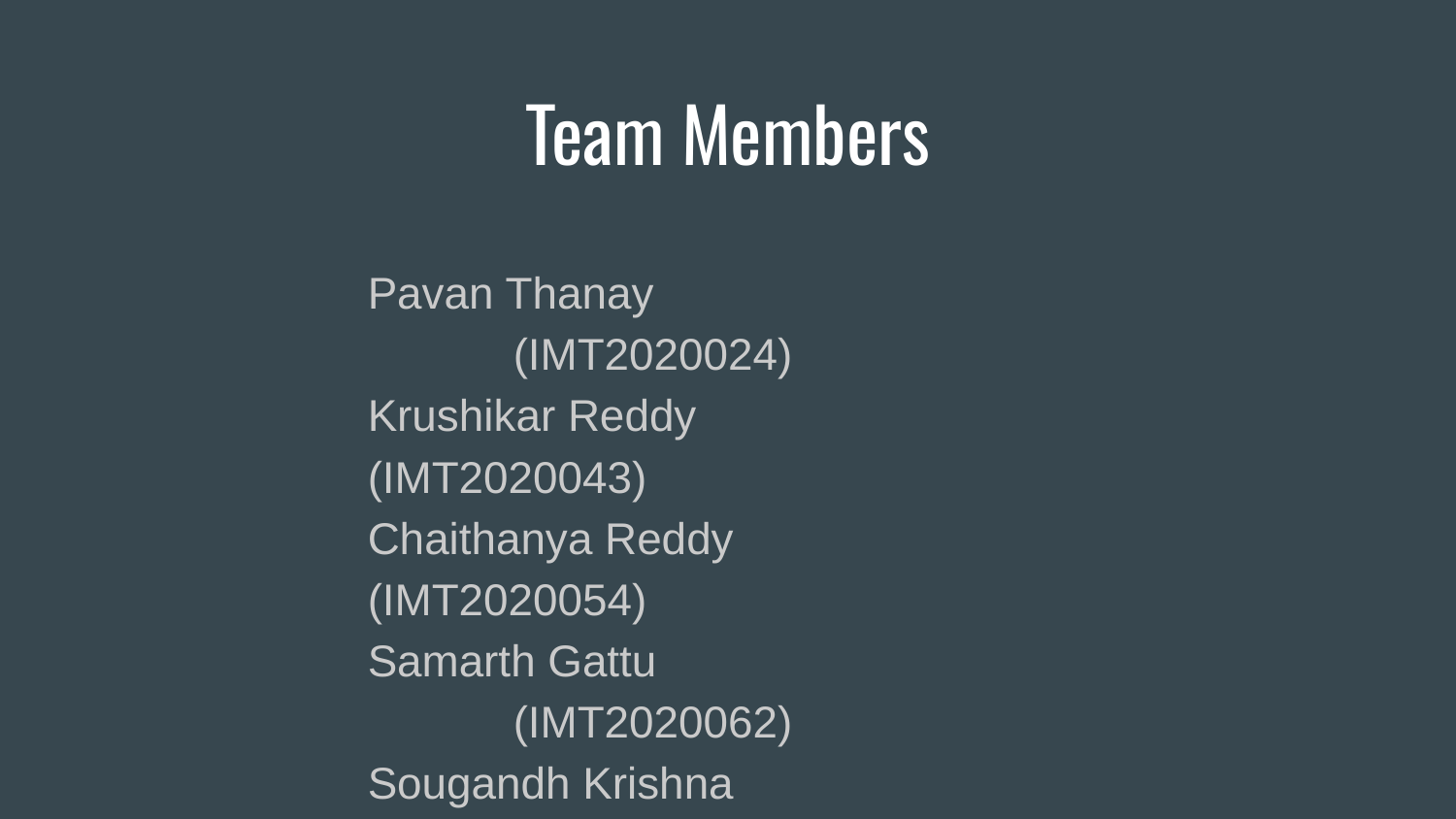

# Team Members
Pavan Thanay 			(IMT2020024)
Krushikar Reddy 		(IMT2020043)
Chaithanya Reddy 		(IMT2020054)
Samarth Gattu 			(IMT2020062)
Sougandh Krishna 		(IMT2020120)